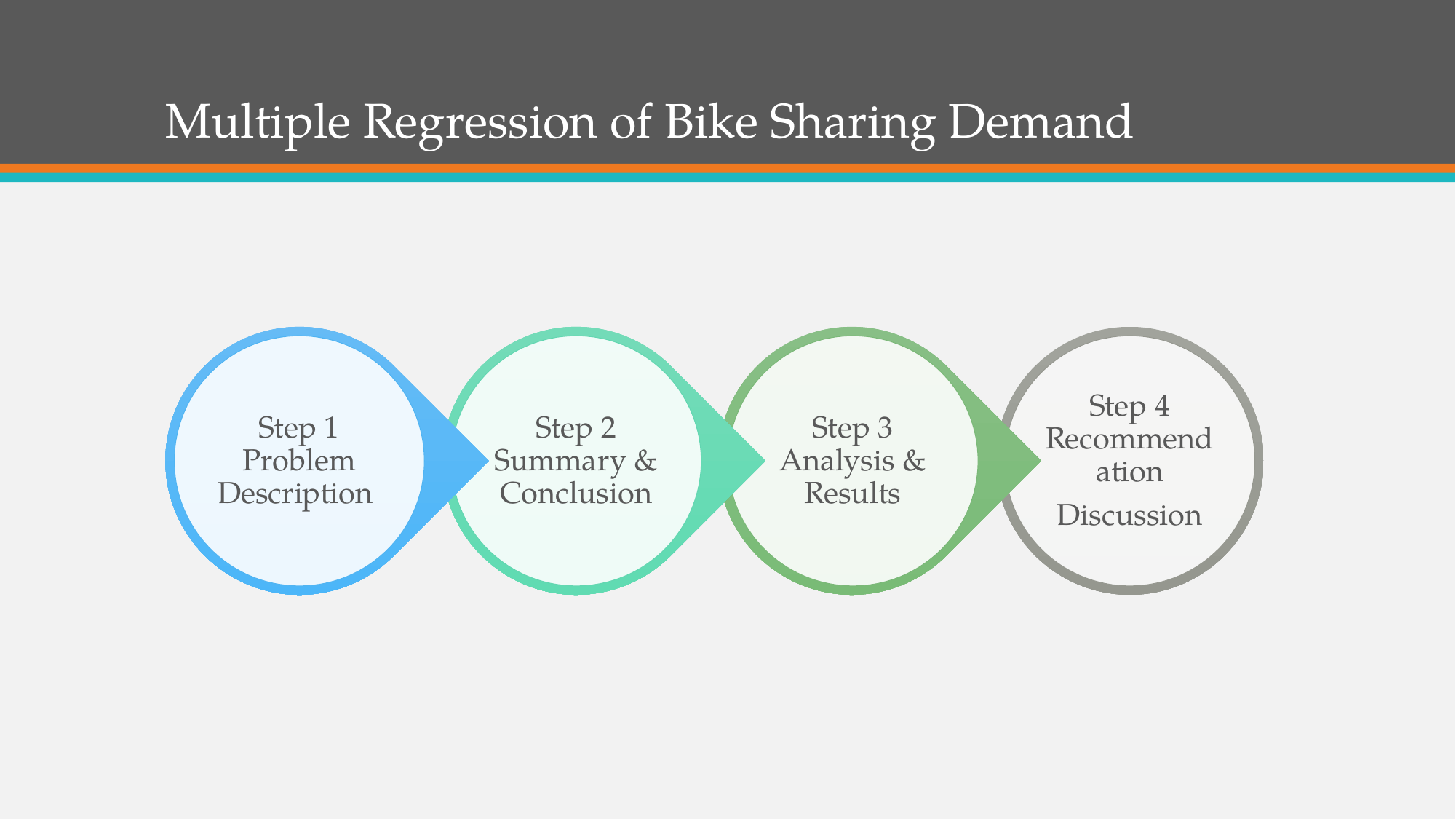

# Multiple Regression of Bike Sharing Demand
Step 4 Recommendation
Discussion
Step 3 Analysis & Results
Step 2 Summary & Conclusion
Step 1 Problem Description